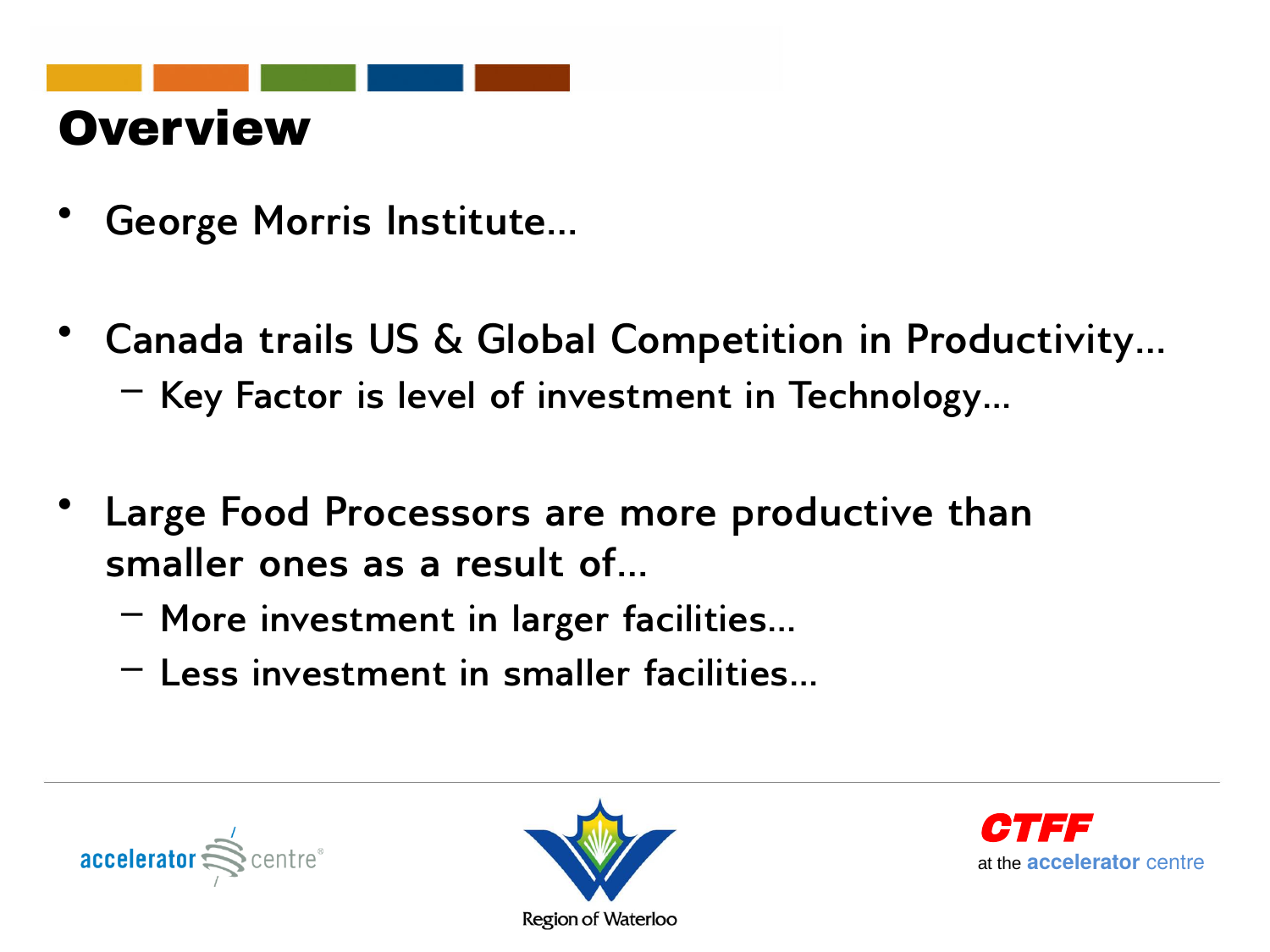

# Overview
George Morris Institute…

Canada trails US & Global Competition in Productivity…
Key Factor is level of investment in Technology…

Large Food Processors are more productive than smaller ones as a result of…
More investment in larger facilities…
Less investment in smaller facilities…